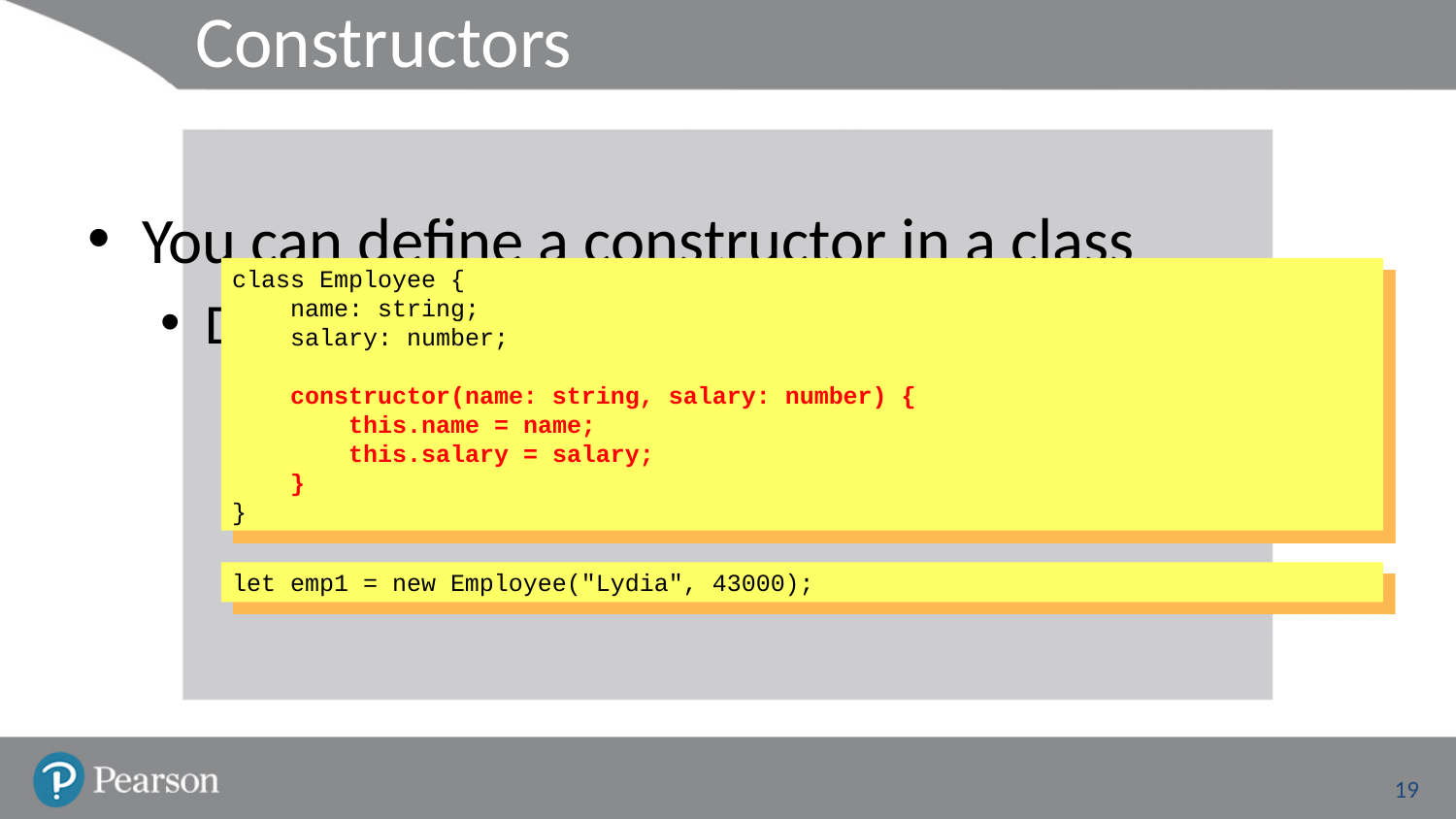

# Constructors
You can define a constructor in a class
Define a method named constructor

class Employee {
    name: string;
    salary: number;

    constructor(name: string, salary: number) {
        this.name = name;
        this.salary = salary;
    }
}
let emp1 = new Employee("Lydia", 43000);
19